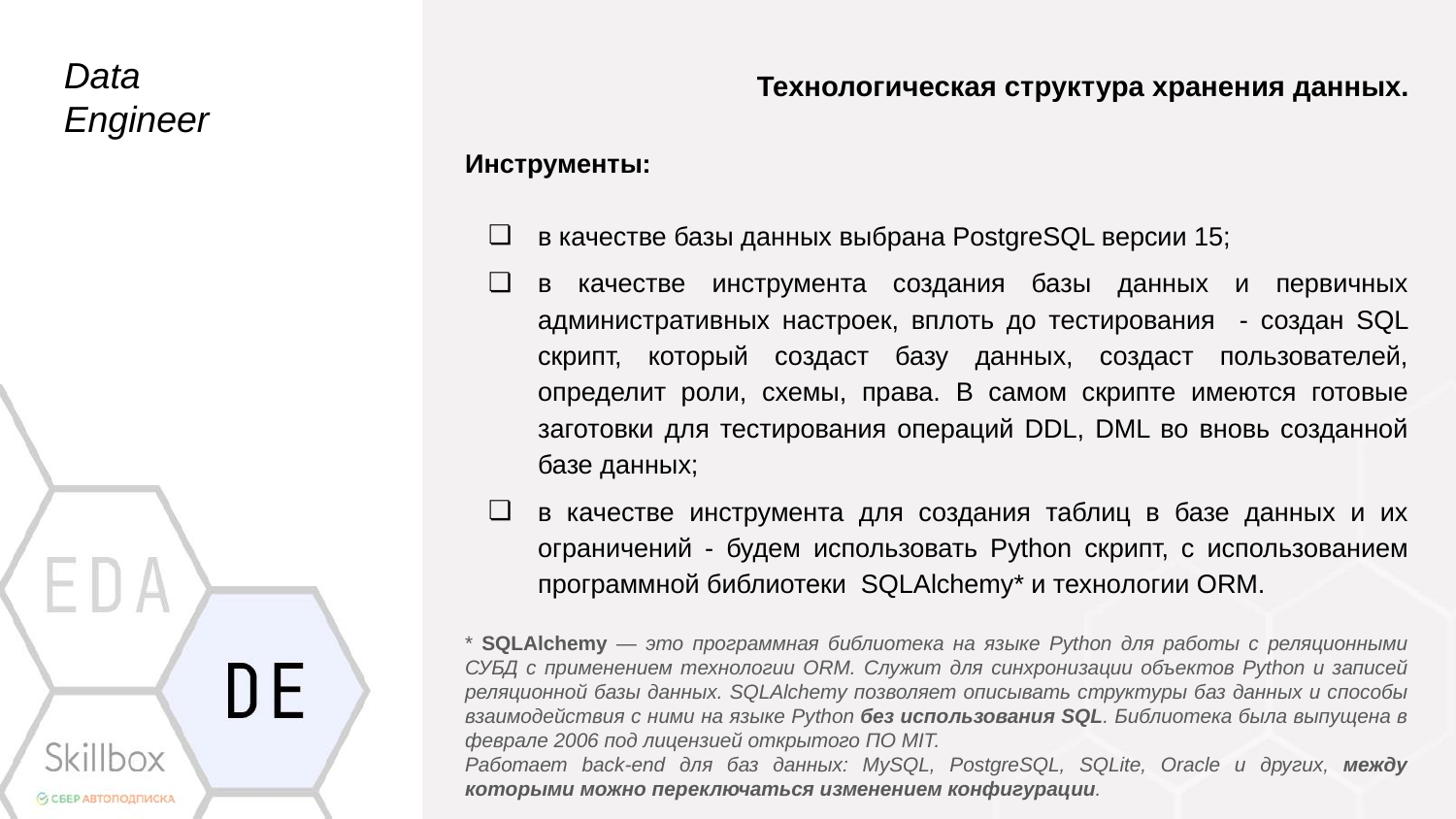

Технологическая структура хранения данных.
Data
Engineer
Инструменты:

в качестве базы данных выбрана PostgreSQL версии 15;

в качестве инструмента создания базы данных и первичных административных настроек, вплоть до тестирования  - создан SQL скрипт, который создаст базу данных, создаст пользователей, определит роли, схемы, права. В самом скрипте имеются готовые заготовки для тестирования операций DDL, DML во вновь созданной базе данных;

в качестве инструмента для создания таблиц в базе данных и их ограничений - будем использовать Python скрипт, с использованием программной библиотеки  SQLAlchemy* и технологии ORM.
* SQLAlchemy — это программная библиотека на языке Python для работы с реляционными СУБД с применением технологии ORM. Служит для синхронизации объектов Python и записей реляционной базы данных. SQLAlchemy позволяет описывать структуры баз данных и способы взаимодействия с ними на языке Python без использования SQL. Библиотека была выпущена в феврале 2006 под лицензией открытого ПО MIT.
Работает back-end для баз данных: MySQL, PostgreSQL, SQLite, Oracle и других, между которыми можно переключаться изменением конфигурации.